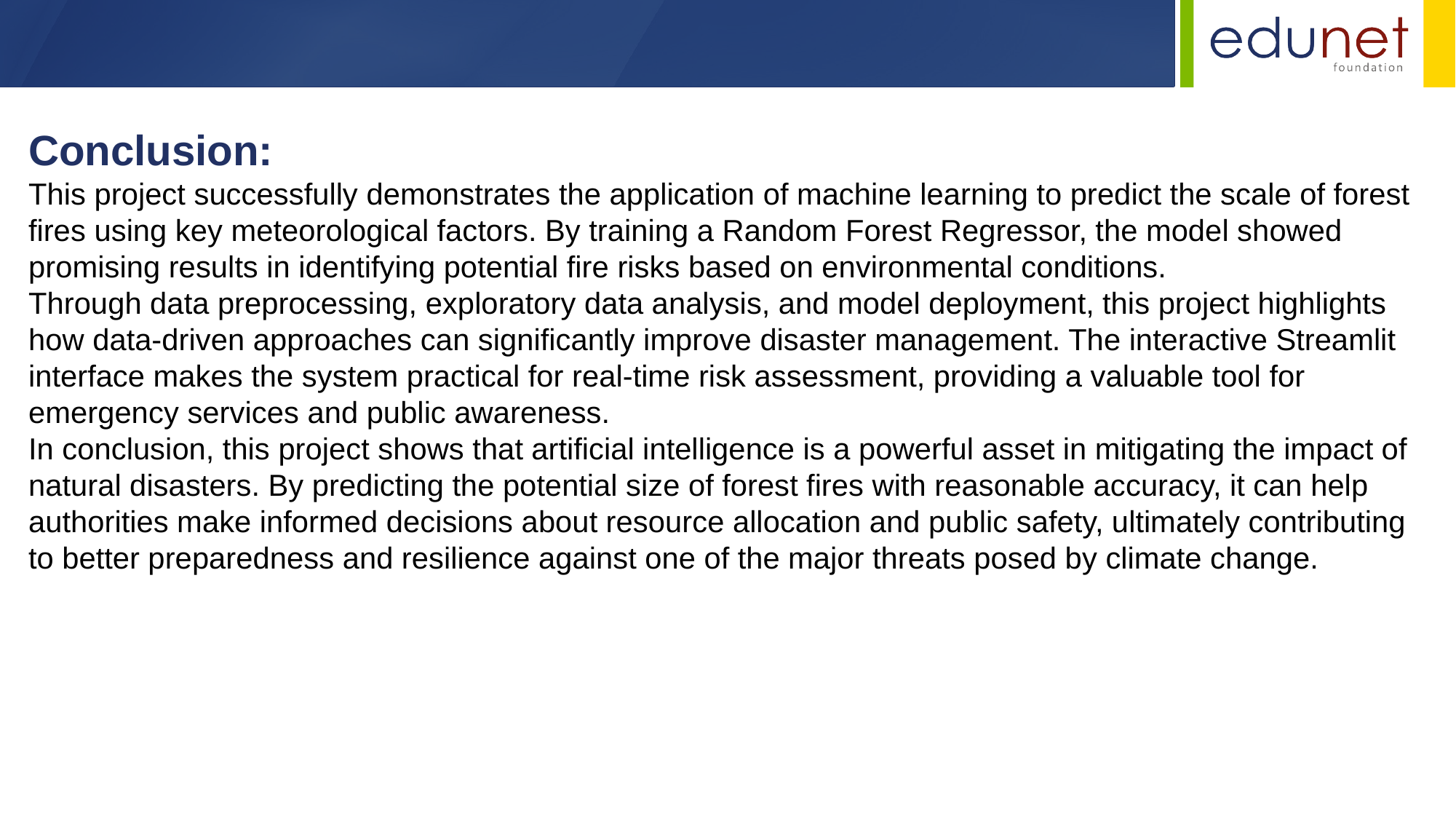

Conclusion:
This project successfully demonstrates the application of machine learning to predict the scale of forest fires using key meteorological factors. By training a Random Forest Regressor, the model showed promising results in identifying potential fire risks based on environmental conditions.
Through data preprocessing, exploratory data analysis, and model deployment, this project highlights how data-driven approaches can significantly improve disaster management. The interactive Streamlit interface makes the system practical for real-time risk assessment, providing a valuable tool for emergency services and public awareness.
In conclusion, this project shows that artificial intelligence is a powerful asset in mitigating the impact of natural disasters. By predicting the potential size of forest fires with reasonable accuracy, it can help authorities make informed decisions about resource allocation and public safety, ultimately contributing to better preparedness and resilience against one of the major threats posed by climate change.